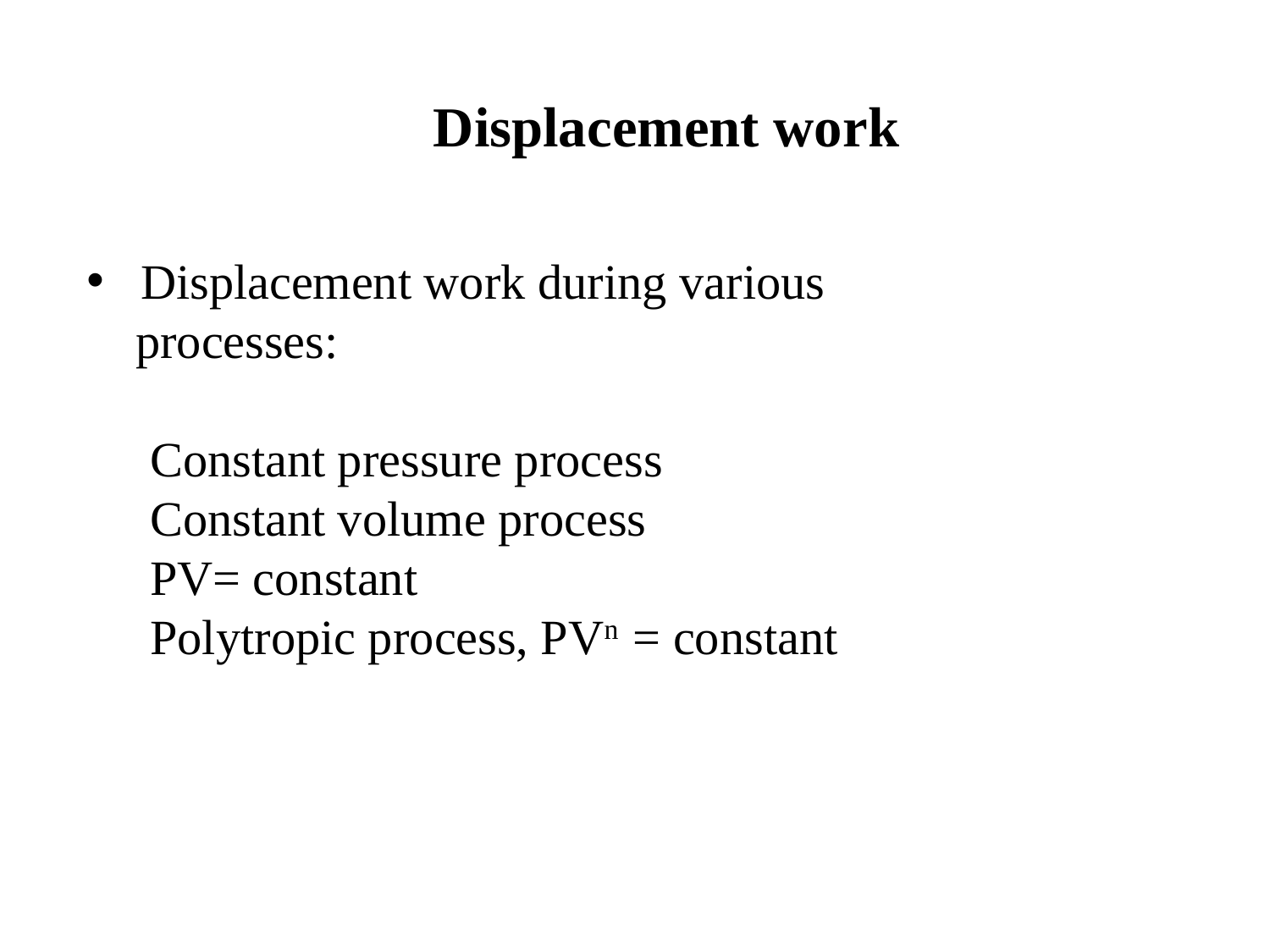

Displacement work
   Displacement work during various
    processes:

Constant pressure process
Constant volume process
PV= constant
Polytropic process, PVn  = constant